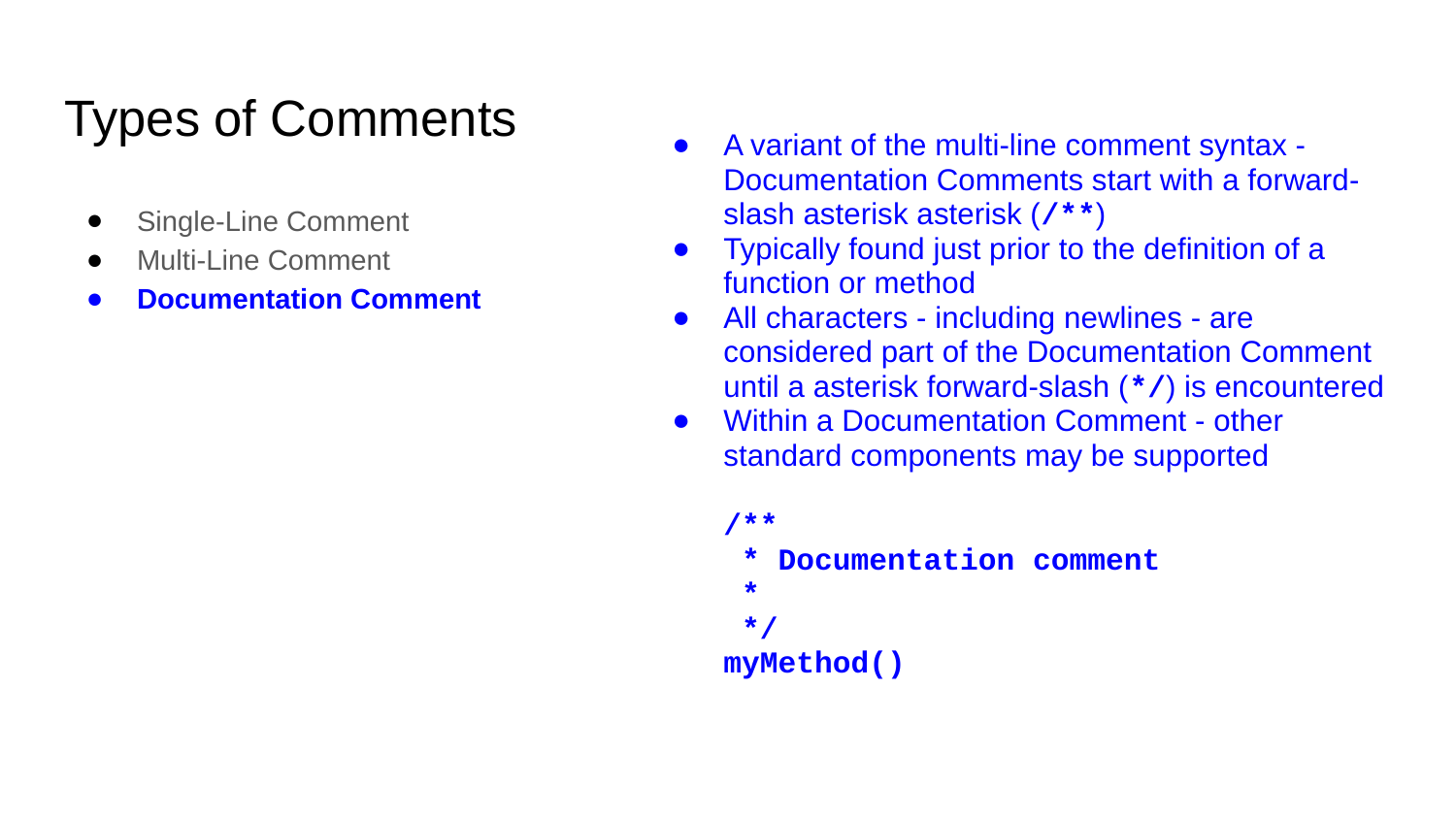

# Types of Comments
A variant of the multi-line comment syntax - Documentation Comments start with a forward-slash asterisk asterisk (/**)
Typically found just prior to the definition of a function or method
All characters - including newlines - are considered part of the Documentation Comment until a asterisk forward-slash (*/) is encountered
Within a Documentation Comment - other standard components may be supported
/**
 * Documentation comment
 *
 */
myMethod()
Single-Line Comment
Multi-Line Comment
Documentation Comment